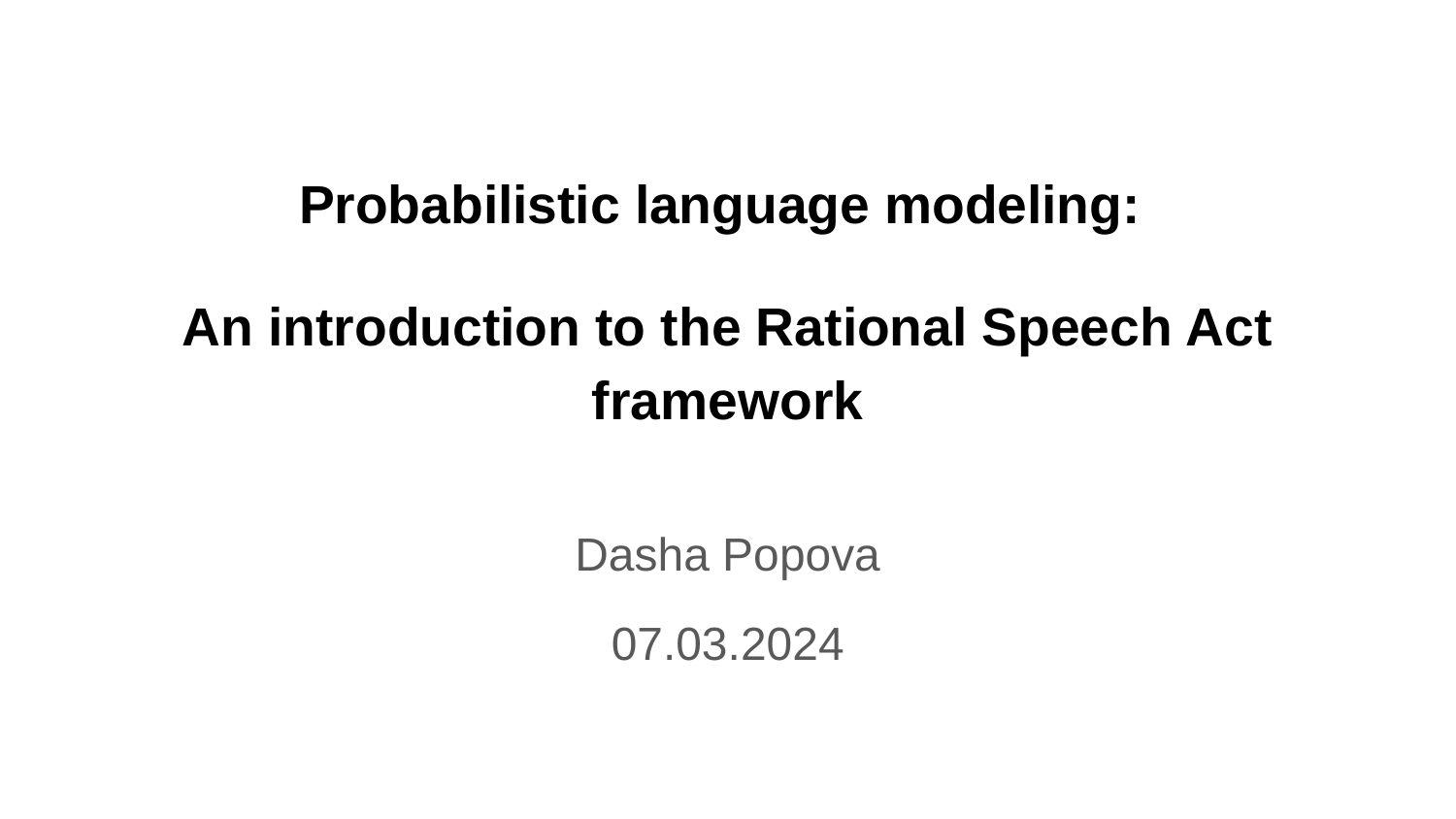

# Probabilistic language modeling:
An introduction to the Rational Speech Act framework
Dasha Popova

07.03.2024